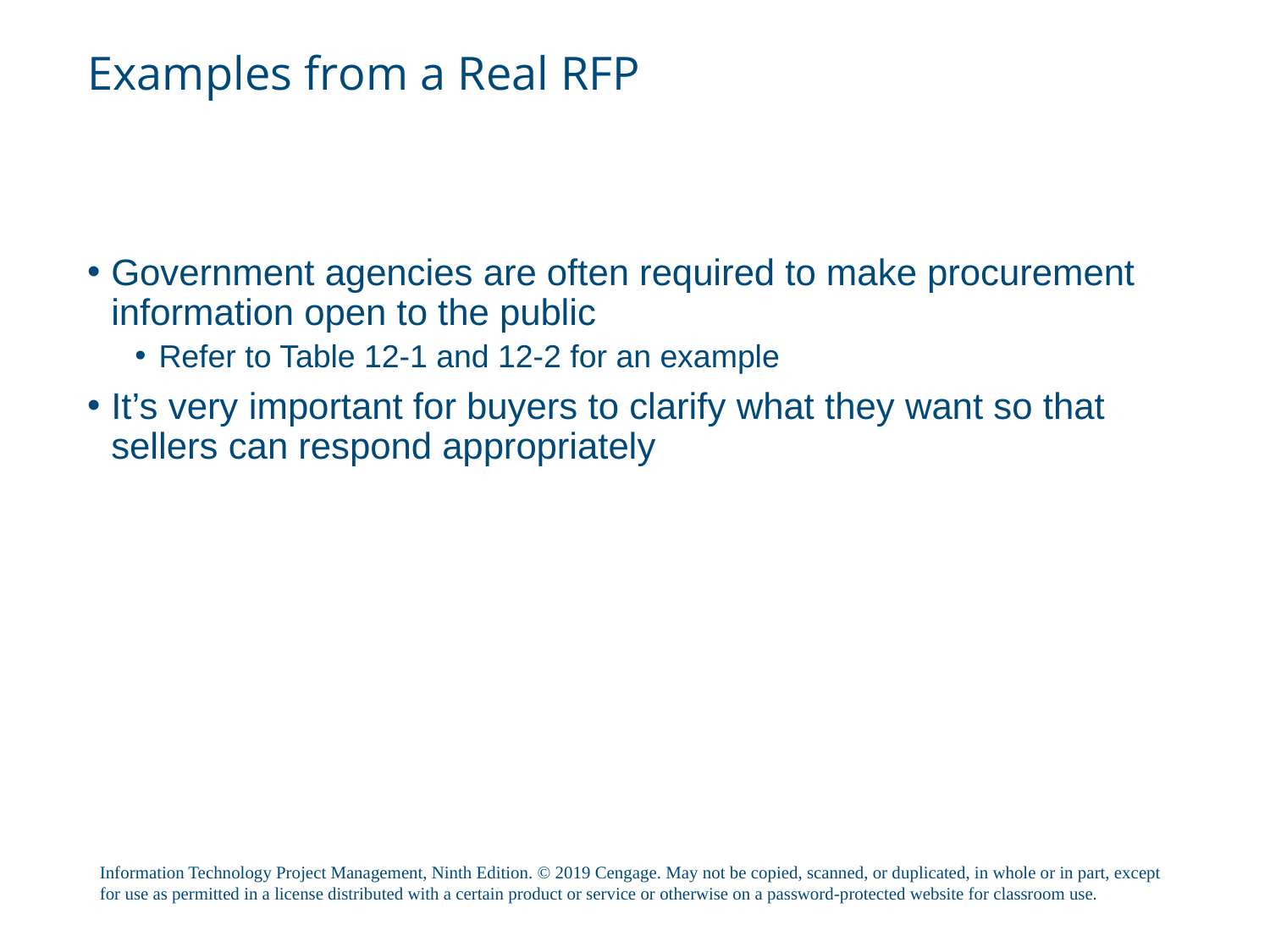

# Examples from a Real RFP
Government agencies are often required to make procurement information open to the public
Refer to Table 12-1 and 12-2 for an example
It’s very important for buyers to clarify what they want so that sellers can respond appropriately
Information Technology Project Management, Ninth Edition. © 2019 Cengage. May not be copied, scanned, or duplicated, in whole or in part, except for use as permitted in a license distributed with a certain product or service or otherwise on a password-protected website for classroom use.